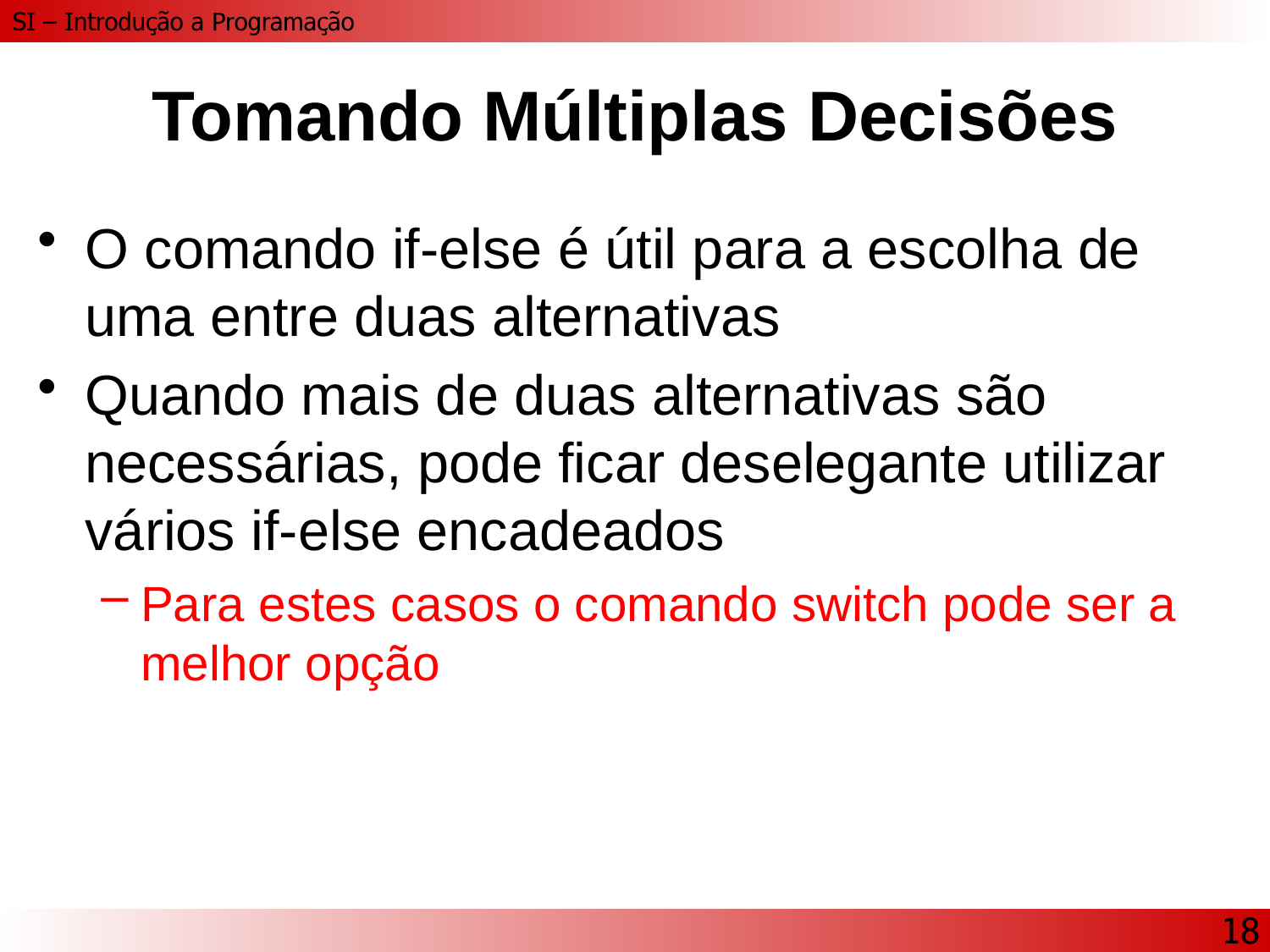

# Tomando Múltiplas Decisões
O comando if-else é útil para a escolha de uma entre duas alternativas
Quando mais de duas alternativas são necessárias, pode ficar deselegante utilizar vários if-else encadeados
Para estes casos o comando switch pode ser a melhor opção
18